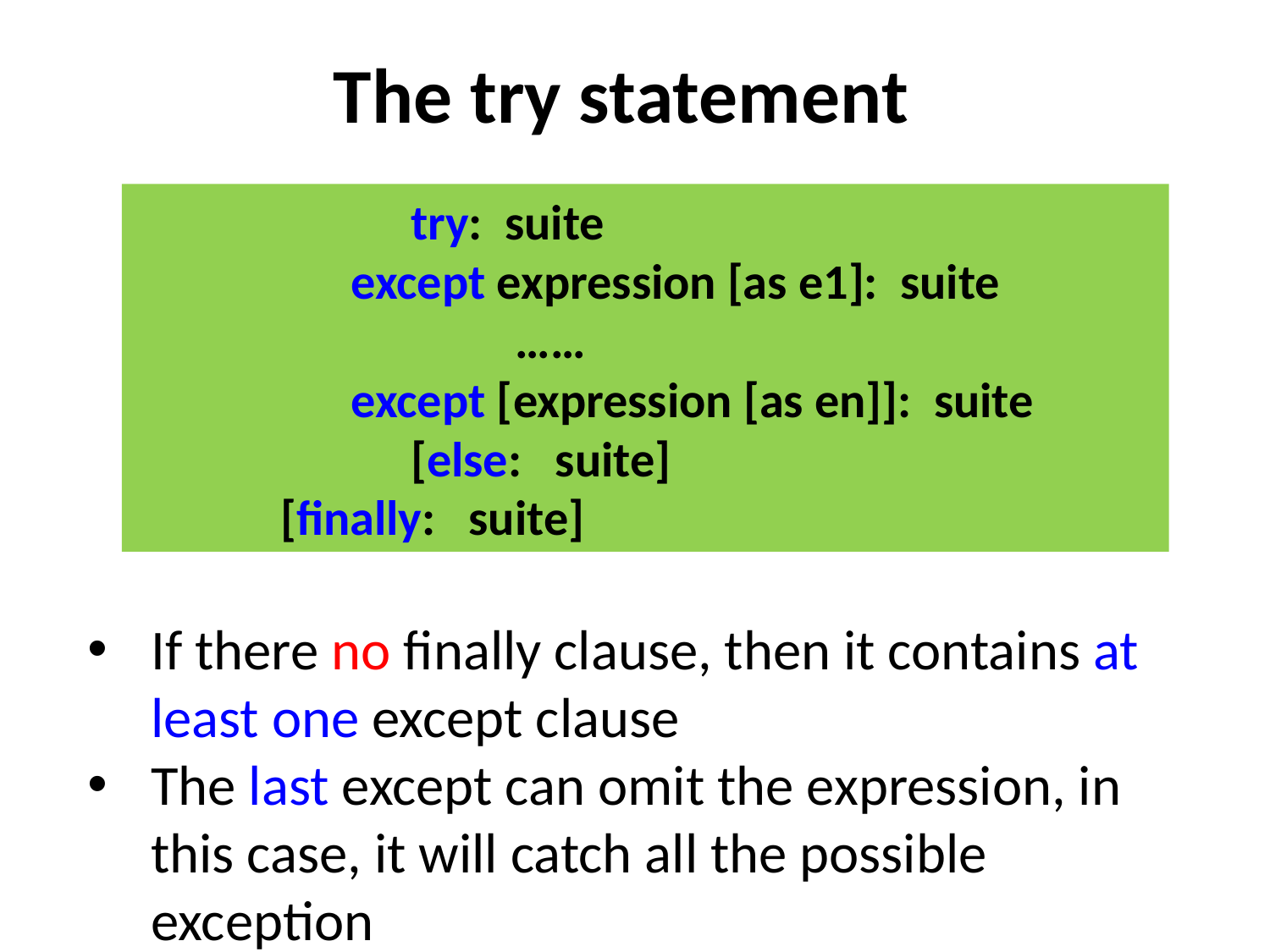

# The try statement
 		  try:  suite
	        except expression [as e1]:  suite
			……
	        except [expression [as en]]:  suite
		  [else:   suite]
             [finally:   suite]
If there no finally clause, then it contains at least one except clause
The last except can omit the expression, in this case, it will catch all the possible exception